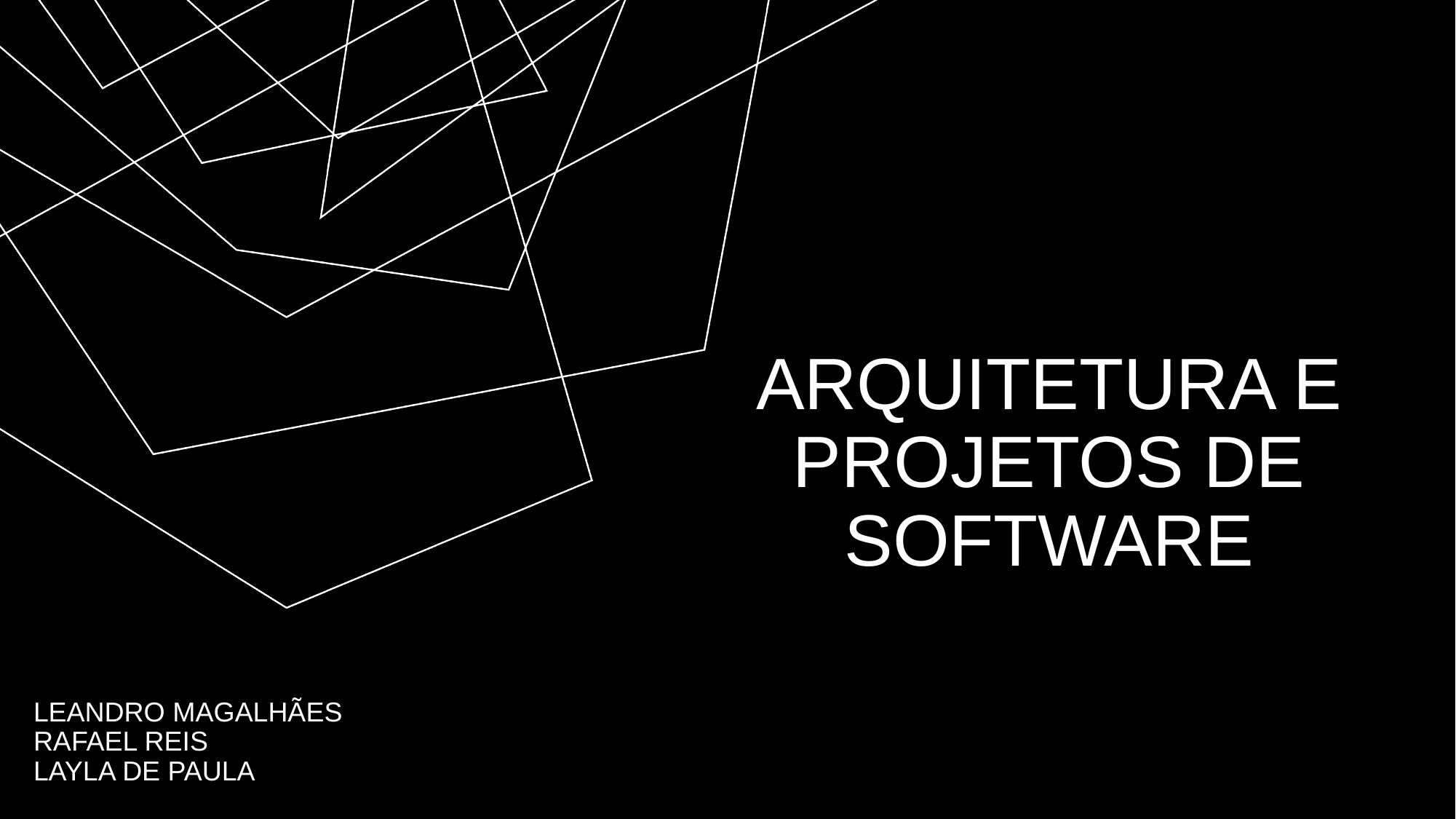

# Arquitetura e projetos de software
Leandro Magalhães
Rafael reis
Layla de paula